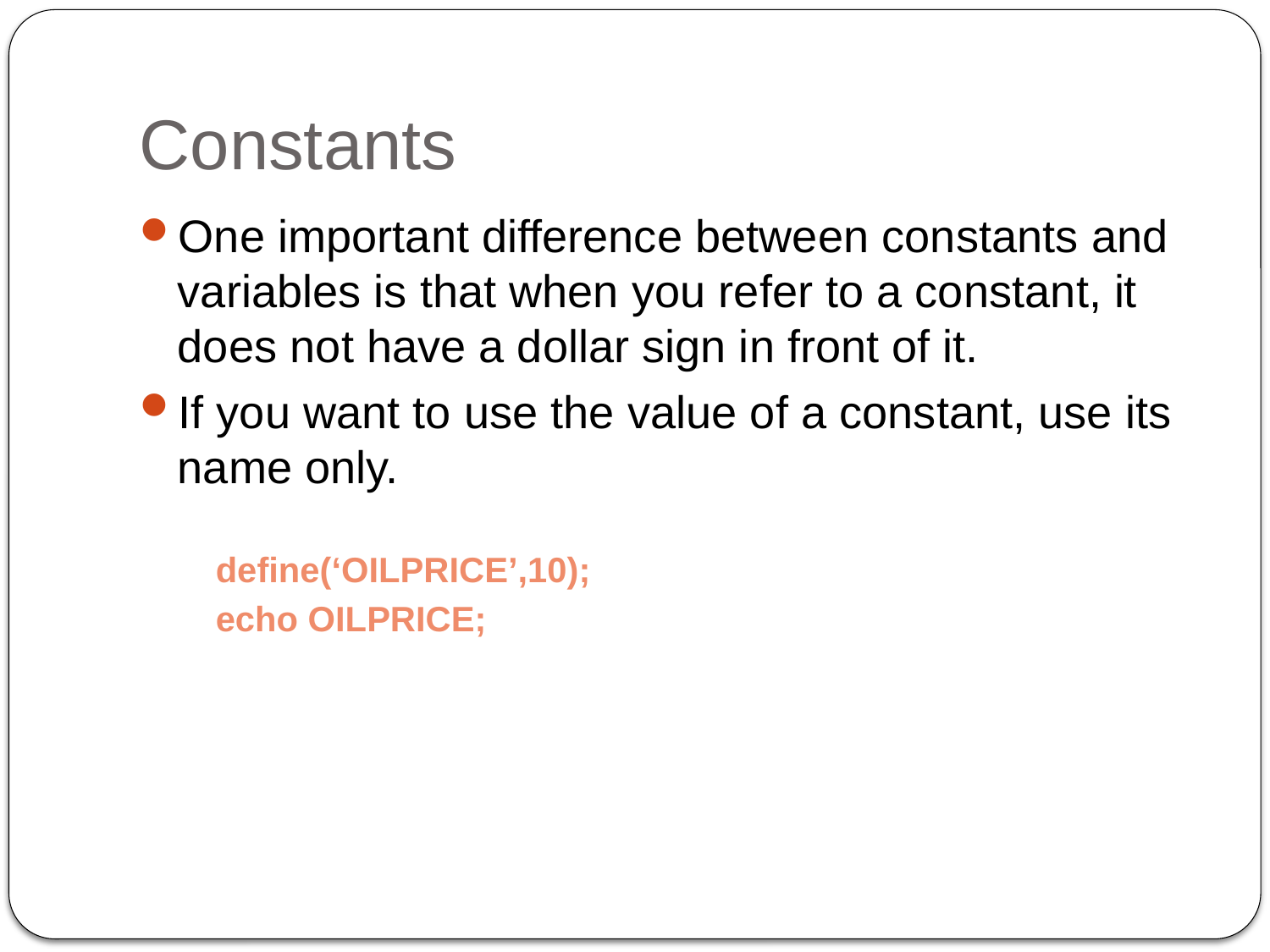

# Constants
One important difference between constants and variables is that when you refer to a constant, it does not have a dollar sign in front of it.
If you want to use the value of a constant, use its name only.

define(‘OILPRICE’,10);
echo OILPRICE;